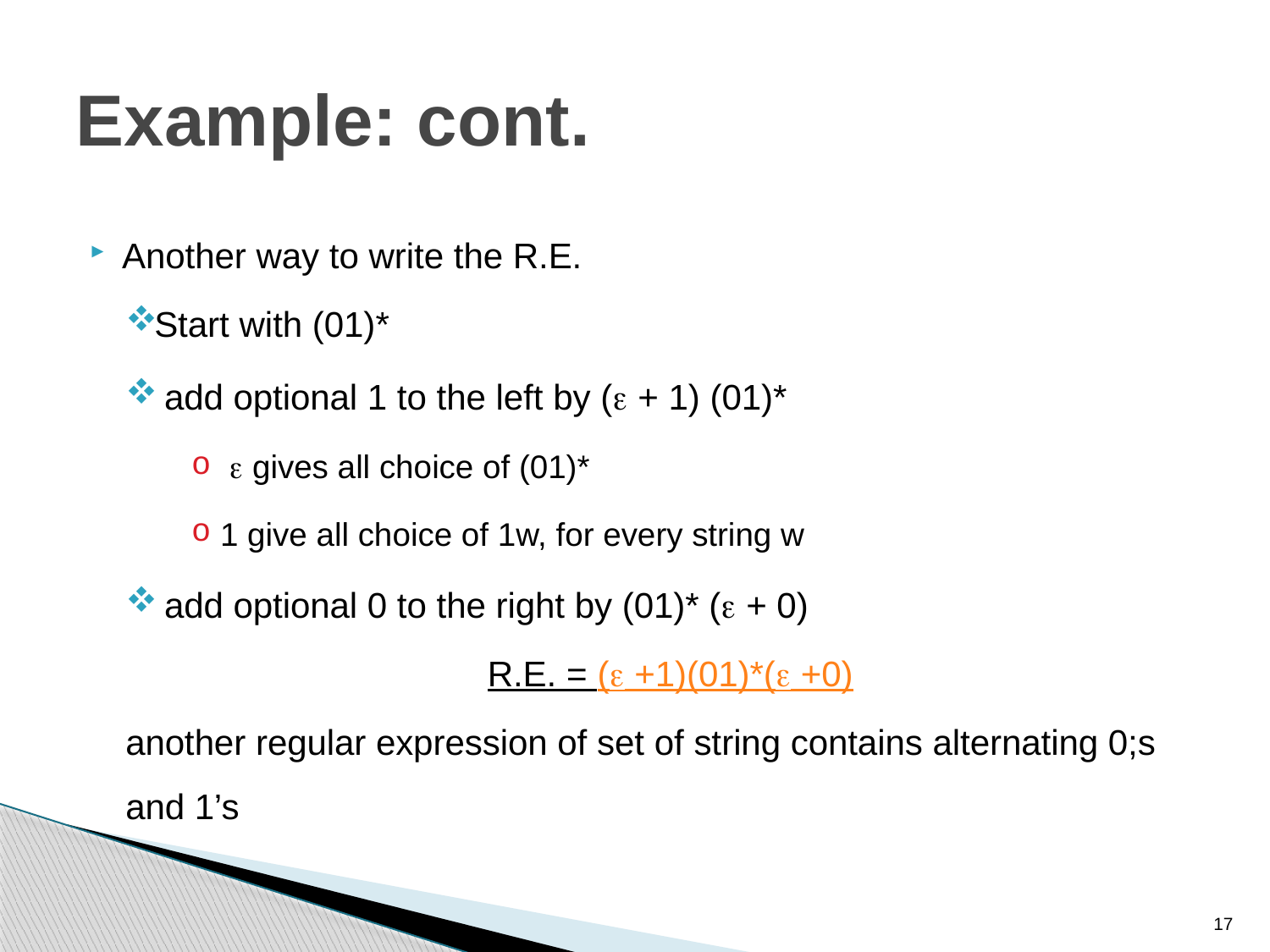

# Example: cont.
Another way to write the R.E.
Start with (01)*
 add optional 1 to the left by (ε + 1) (01)*
 ε gives all choice of (01)*
1 give all choice of 1w, for every string w
 add optional 0 to the right by (01)* (ε + 0)
R.E. = (ε +1)(01)*(ε +0)
another regular expression of set of string contains alternating 0;s and 1’s

17